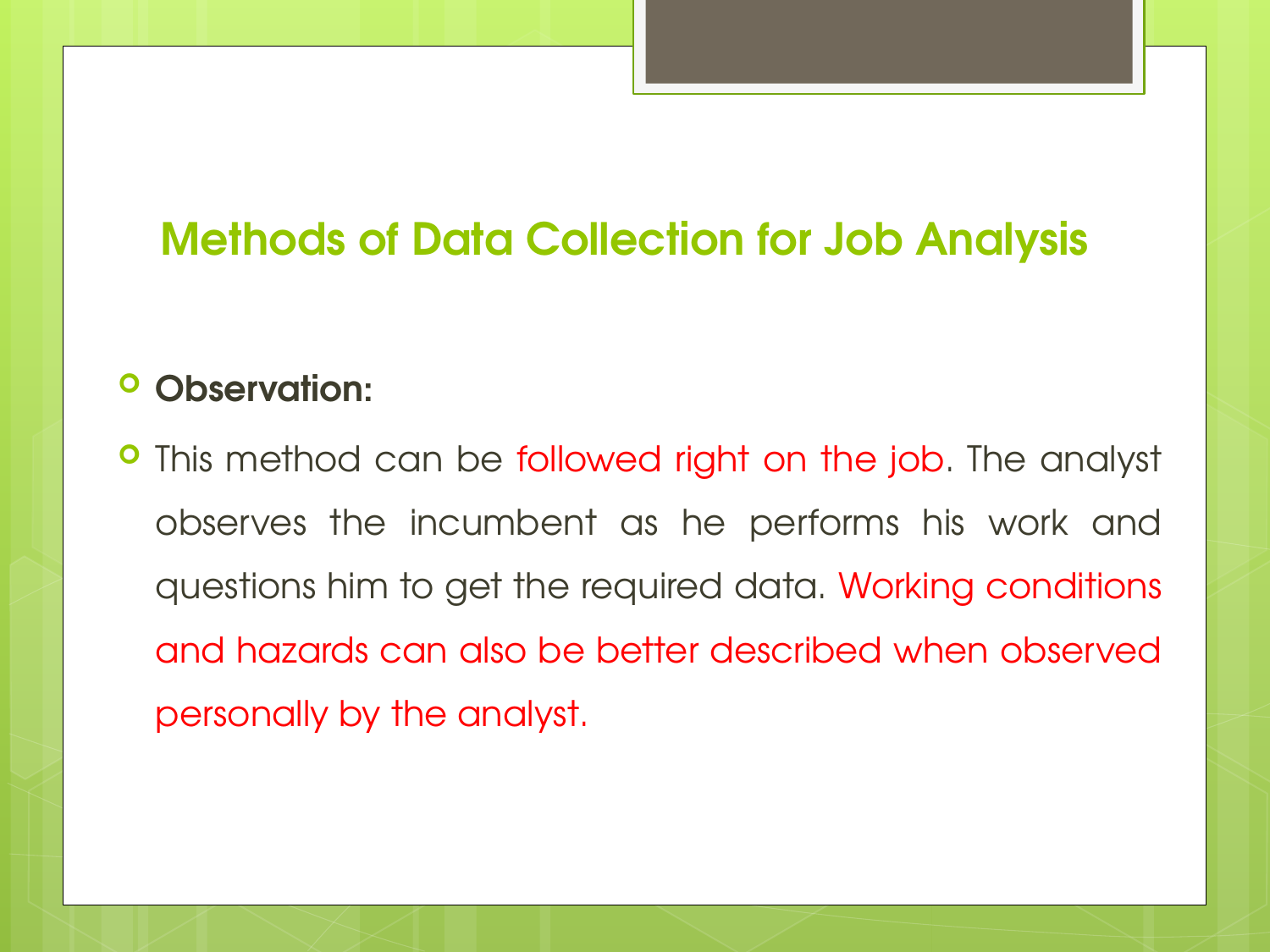

# Methods of Data Collection for Job Analysis
Observation:
This method can be followed right on the job. The analyst observes the incumbent as he performs his work and questions him to get the required data. Working conditions and hazards can also be better described when observed personally by the analyst.